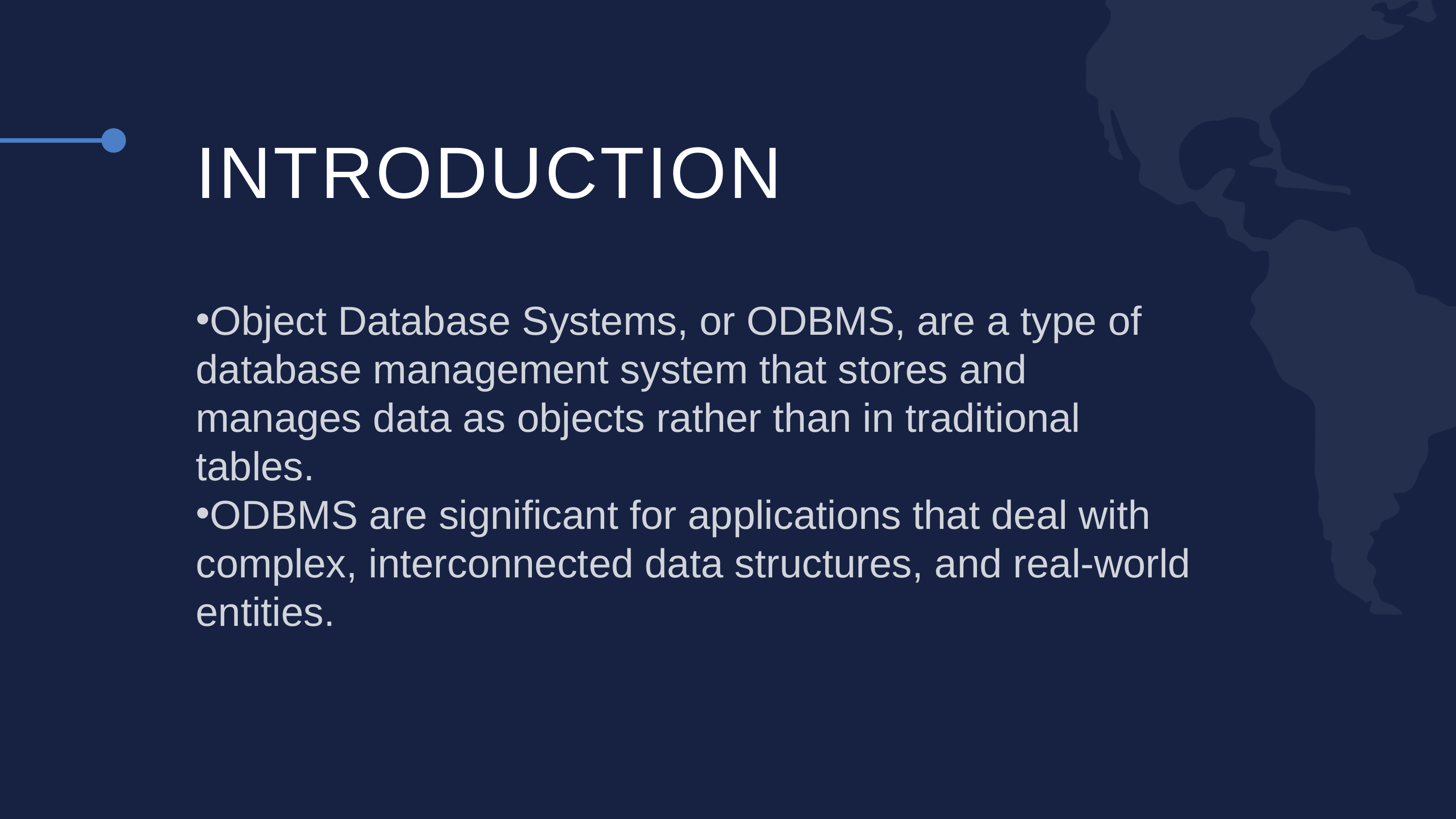

INTRODUCTION
Object Database Systems, or ODBMS, are a type of database management system that stores and manages data as objects rather than in traditional tables.
ODBMS are significant for applications that deal with complex, interconnected data structures, and real-world entities.